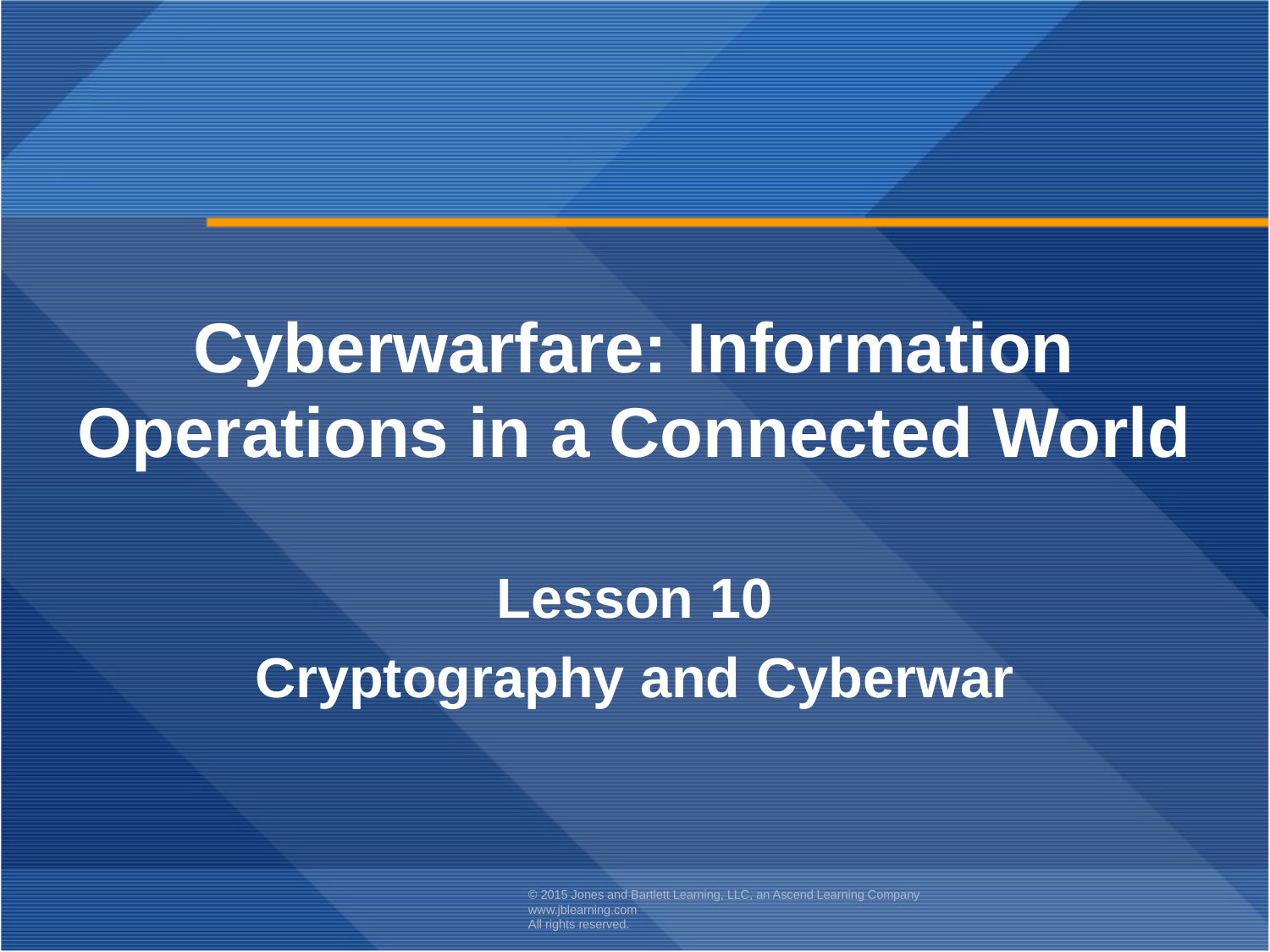

Cyberwarfare: Information Operations in a Connected World

Lesson 10
Cryptography and Cyberwar